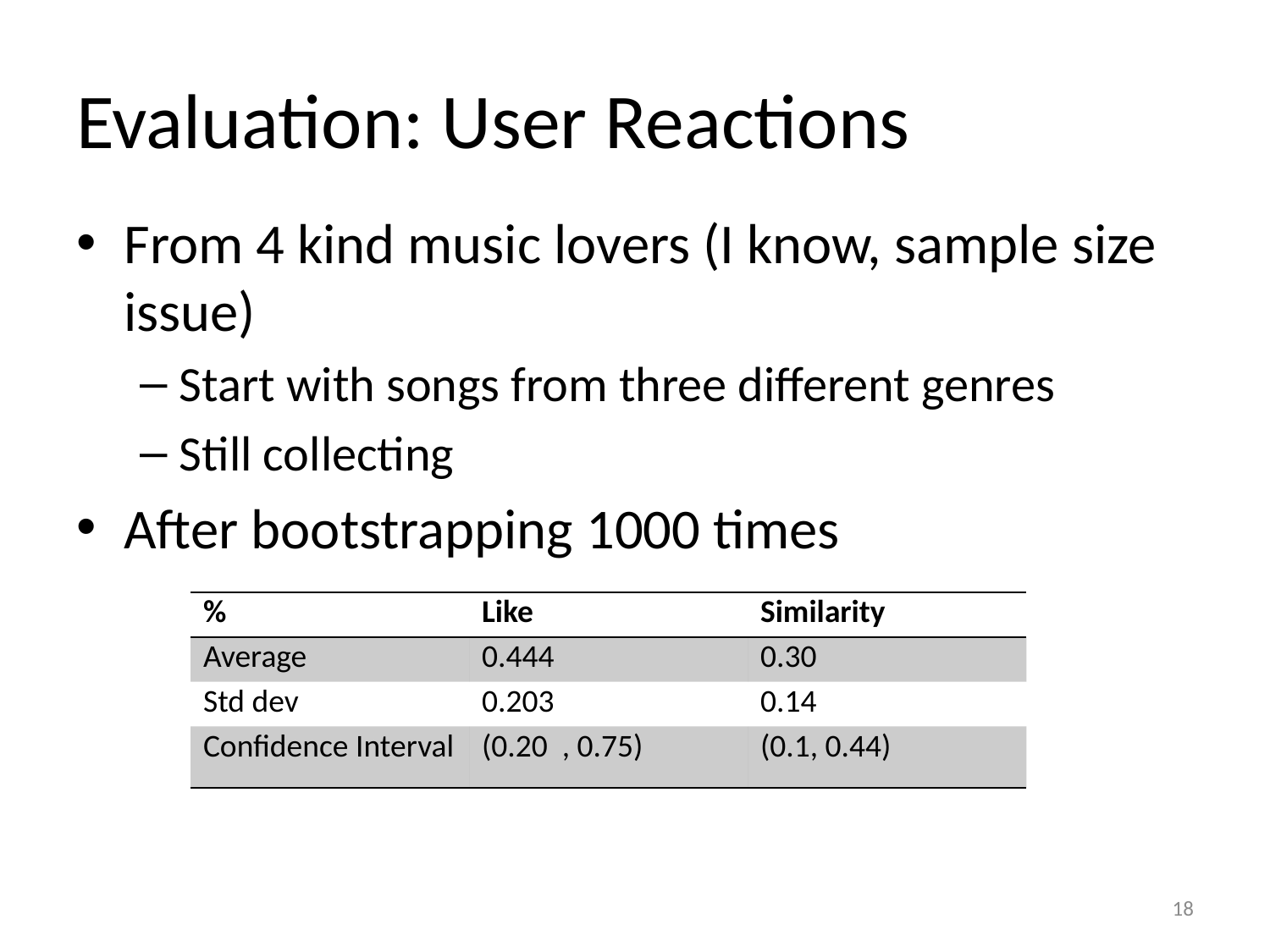

# Evaluation: User Reactions
From 4 kind music lovers (I know, sample size issue)
Start with songs from three different genres
Still collecting
After bootstrapping 1000 times

| % | Like | Similarity |
| --- | --- | --- |
| Average | 0.444 | 0.30 |
| Std dev | 0.203 | 0.14 |
| Confidence Interval | (0.20 , 0.75) | (0.1, 0.44) |
18